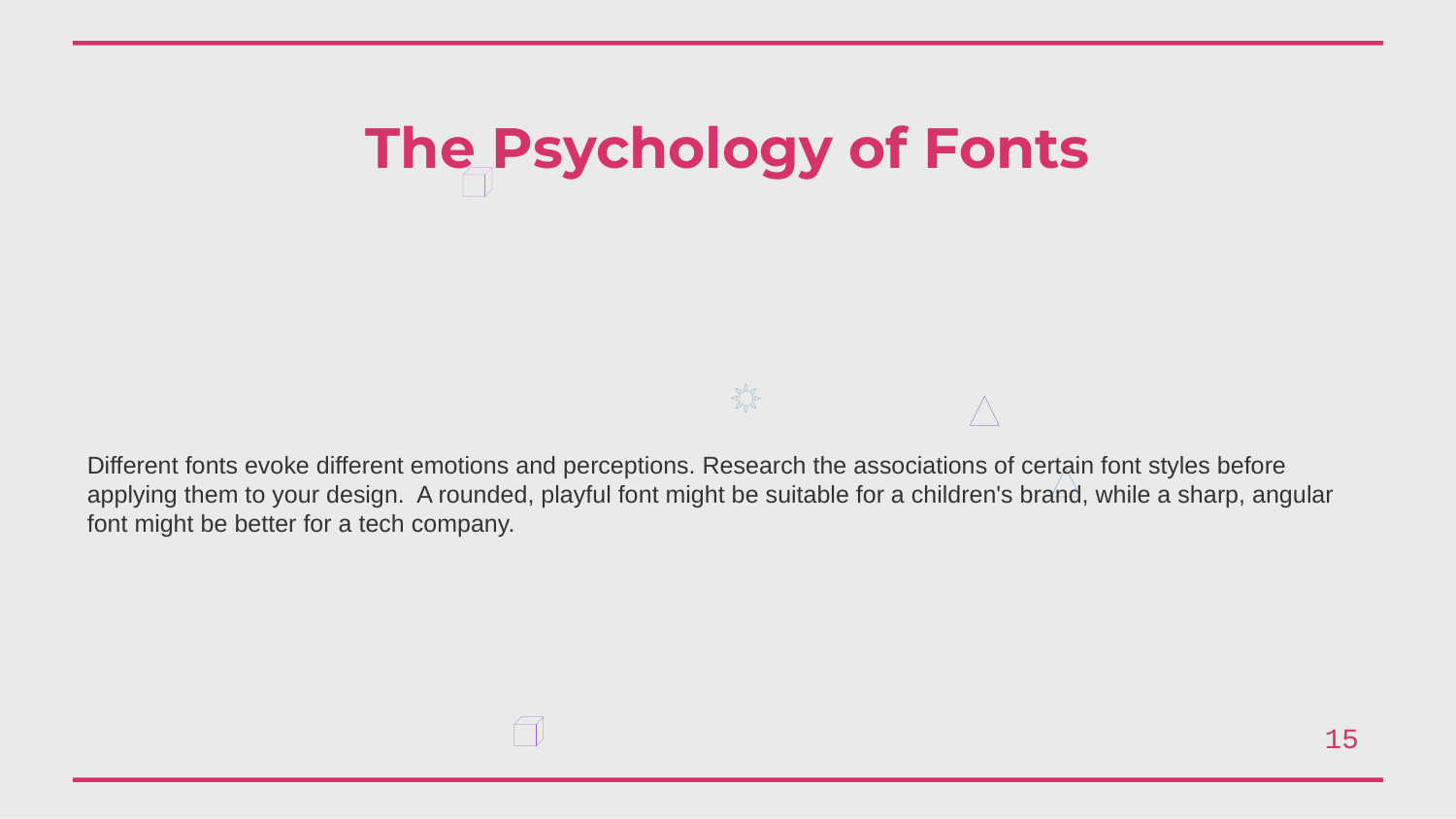

The Psychology of Fonts

Different fonts evoke different emotions and perceptions. Research the associations of certain font styles before applying them to your design.  A rounded, playful font might be suitable for a children's brand, while a sharp, angular font might be better for a tech company.

15